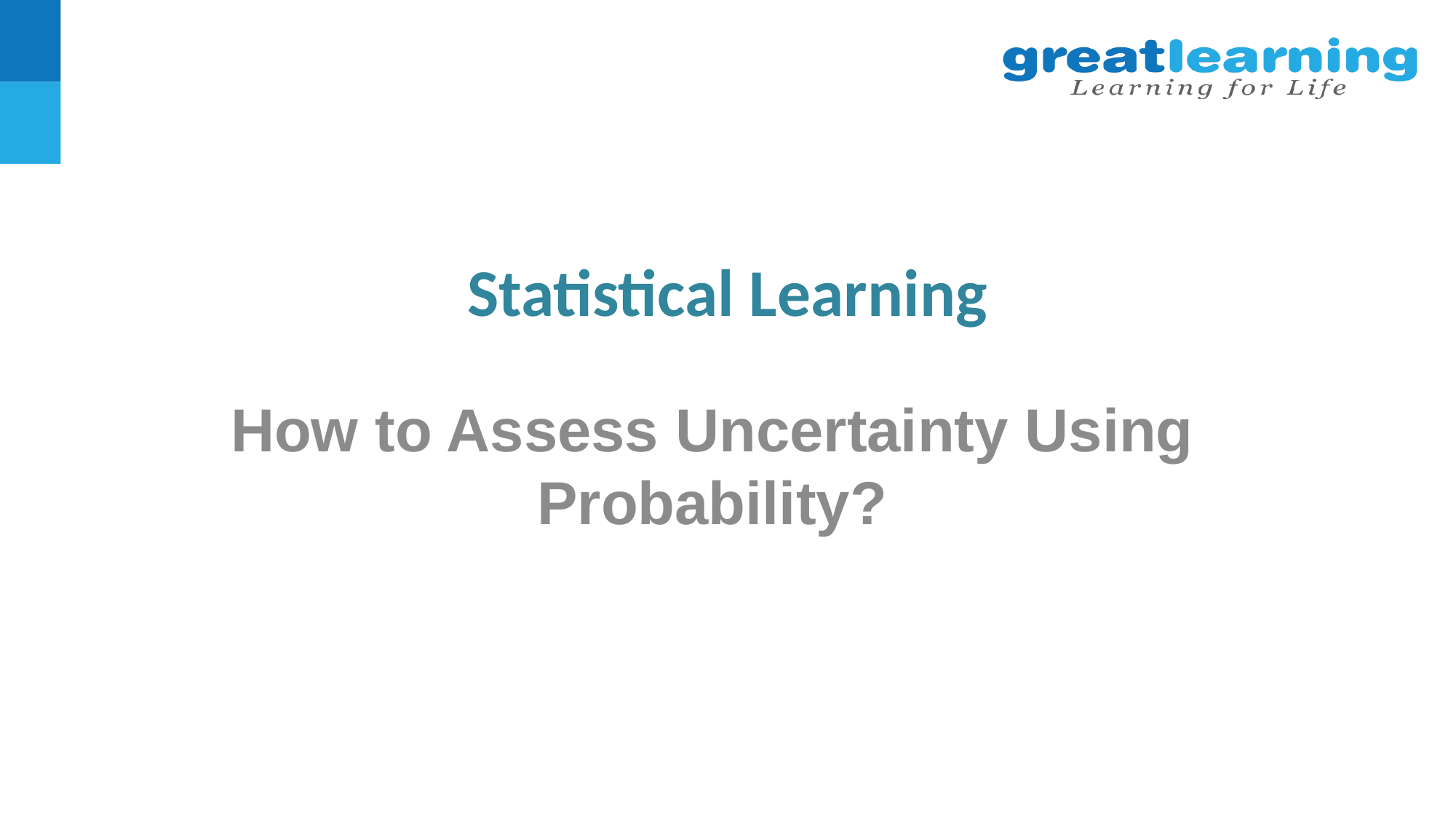

# Statistical Learning
How to Assess Uncertainty Using Probability?